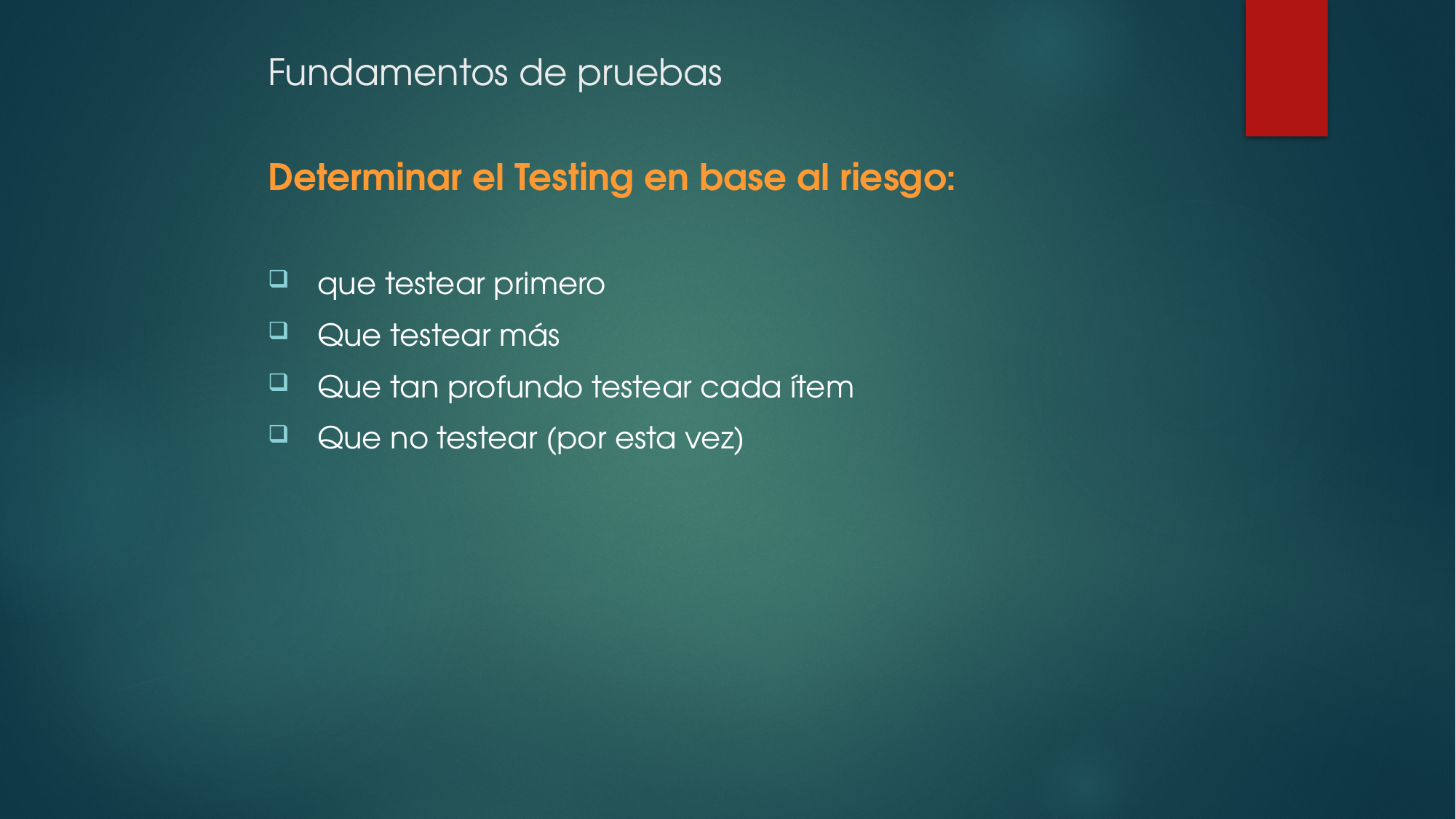

# Fundamentos de pruebas

Determinar el Testing en base al riesgo:

 que testear primero
 Que testear más
 Que tan profundo testear cada ítem
 Que no testear (por esta vez)